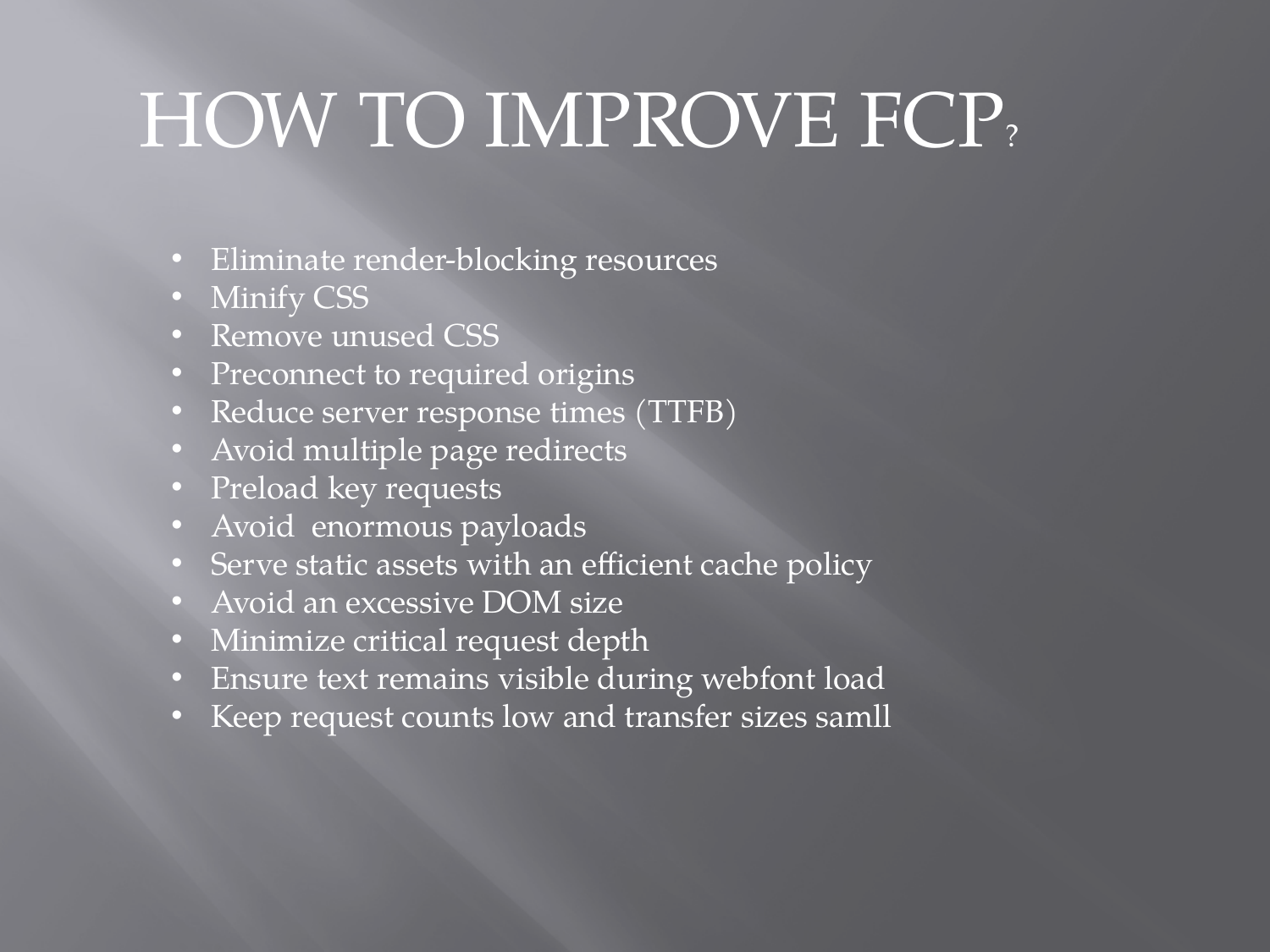

HOW TO IMPROVE FCP?
Eliminate render-blocking resources
Minify CSS
Remove unused CSS
Preconnect to required origins
Reduce server response times (TTFB)
Avoid multiple page redirects
Preload key requests
Avoid  enormous payloads
Serve static assets with an efficient cache policy
Avoid an excessive DOM size
Minimize critical request depth
Ensure text remains visible during webfont load
Keep request counts low and transfer sizes samll